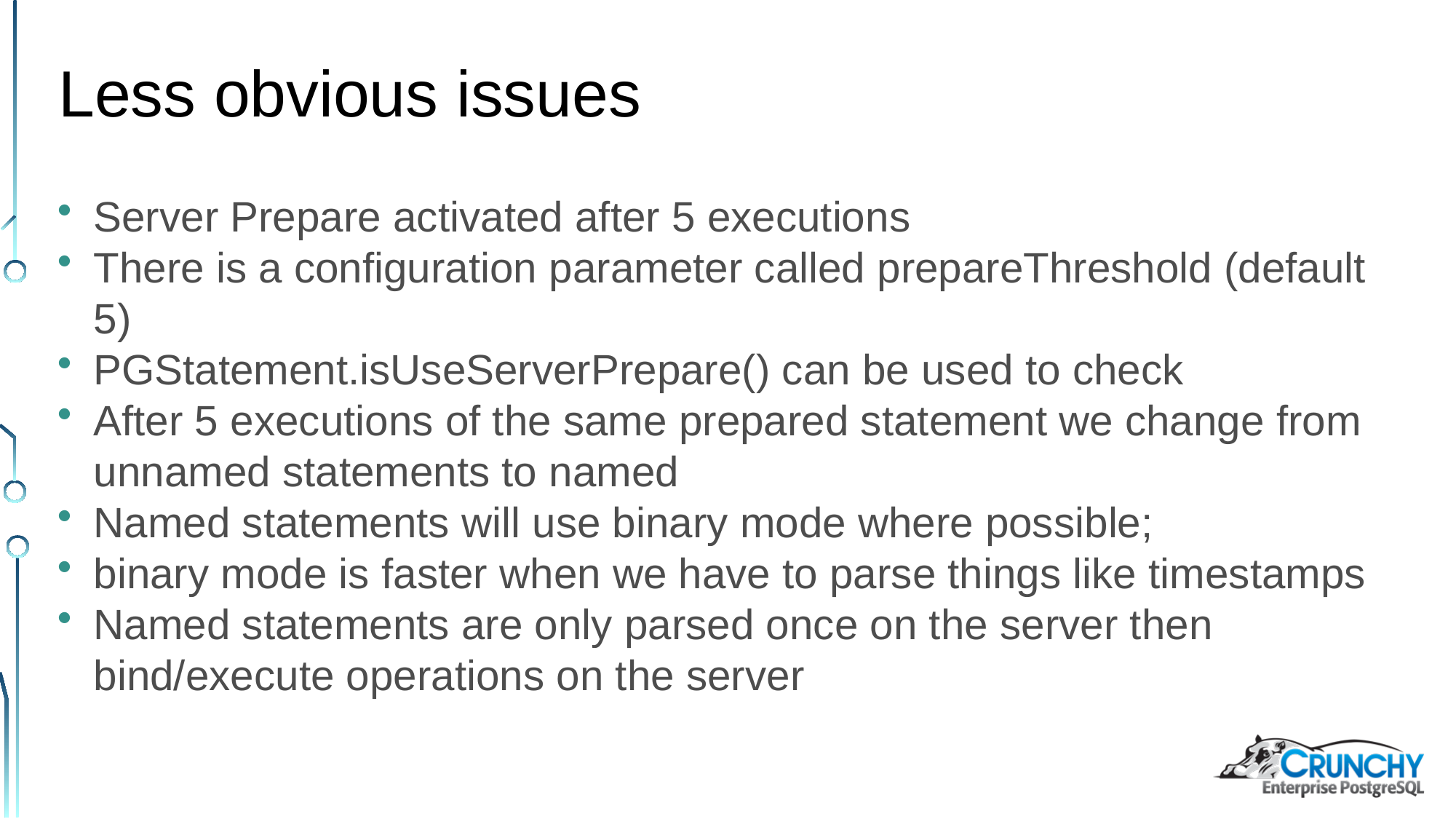

Less obvious issues

Server Prepare activated after 5 executions
There is a configuration parameter called prepareThreshold (default 5)
PGStatement.isUseServerPrepare() can be used to check
After 5 executions of the same prepared statement we change from unnamed statements to named
Named statements will use binary mode where possible;
binary mode is faster when we have to parse things like timestamps
Named statements are only parsed once on the server then bind/execute operations on the server